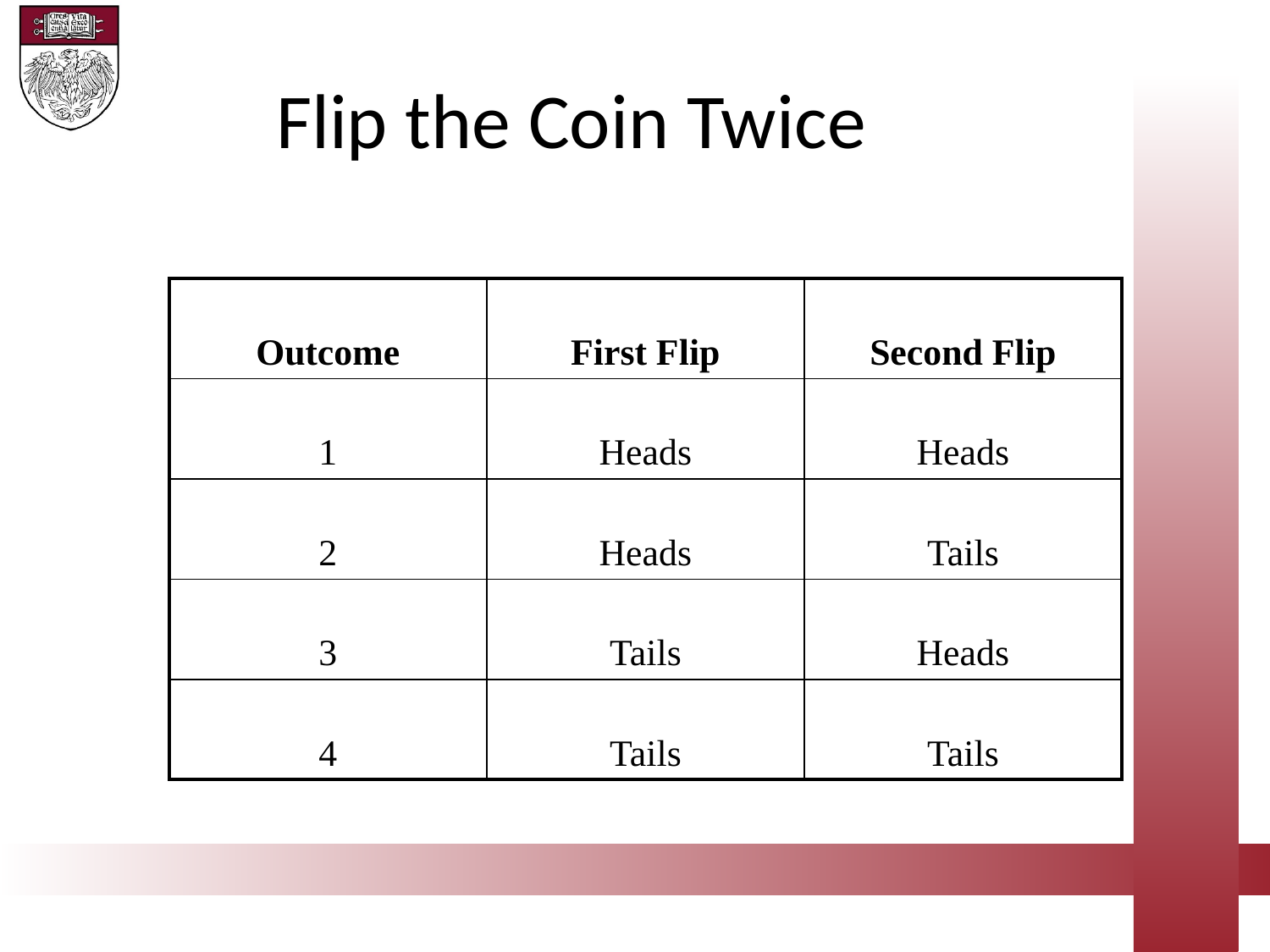

Flip the Coin Twice
| Outcome | First Flip | Second Flip |
| --- | --- | --- |
| 1 | Heads | Heads |
| 2 | Heads | Tails |
| 3 | Tails | Heads |
| 4 | Tails | Tails |